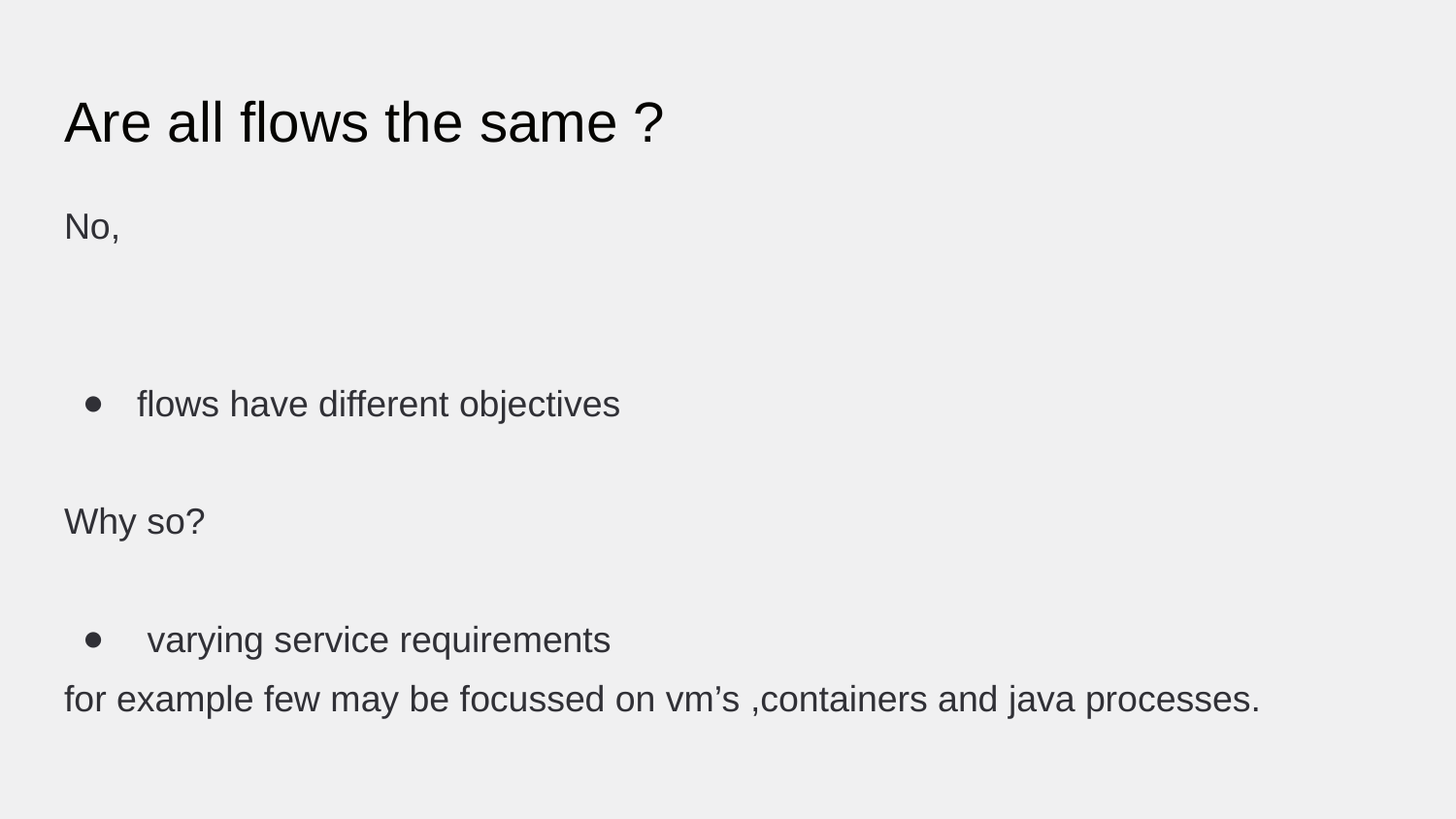

# Are all flows the same ?
No,

flows have different objectives

Why so?

 varying service requirements
for example few may be focussed on vm’s ,containers and java processes.